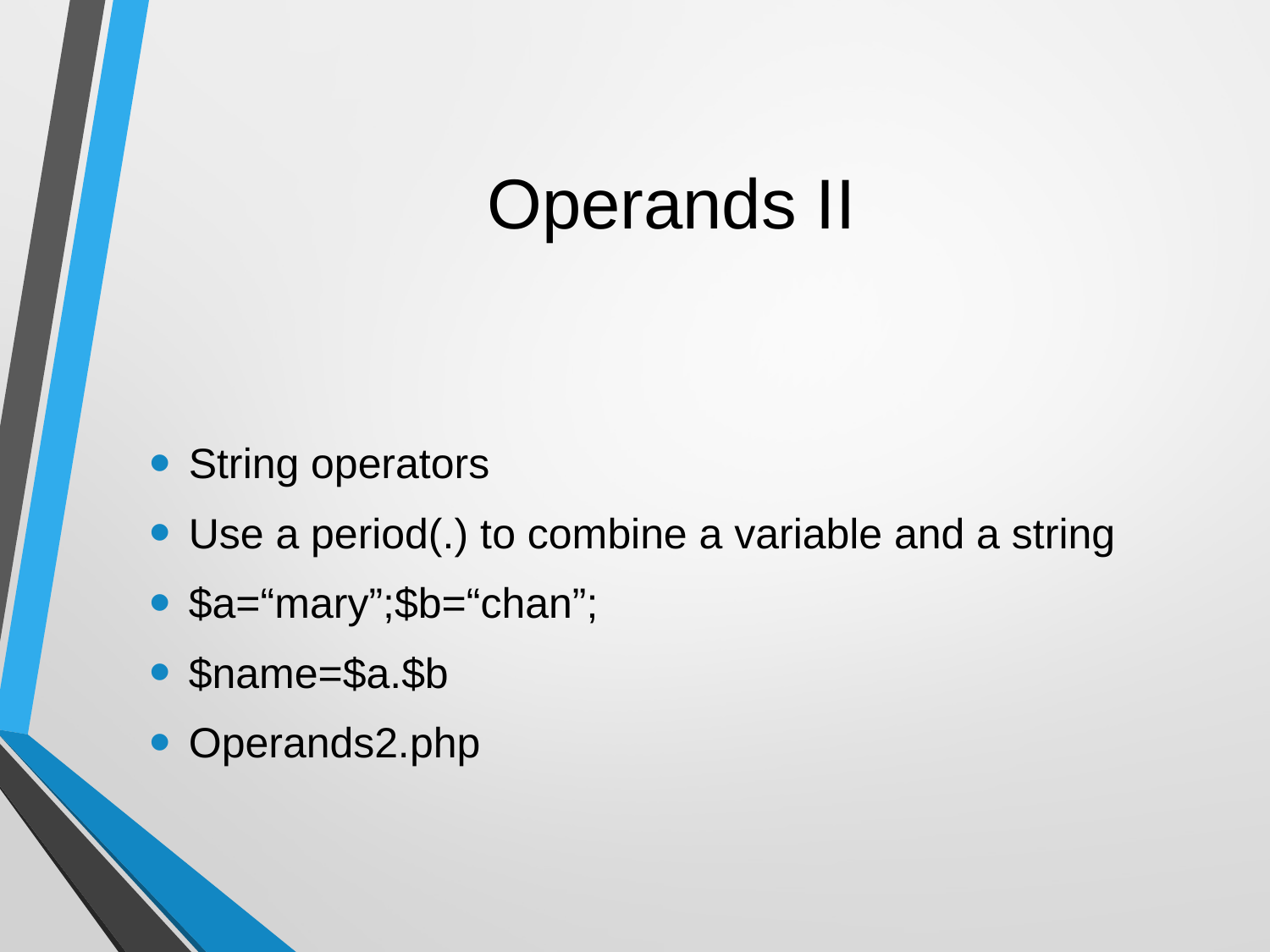

# Operands II
String operators
Use a period(.) to combine a variable and a string
$a=“mary”;$b=“chan”;
$name=$a.$b
Operands2.php